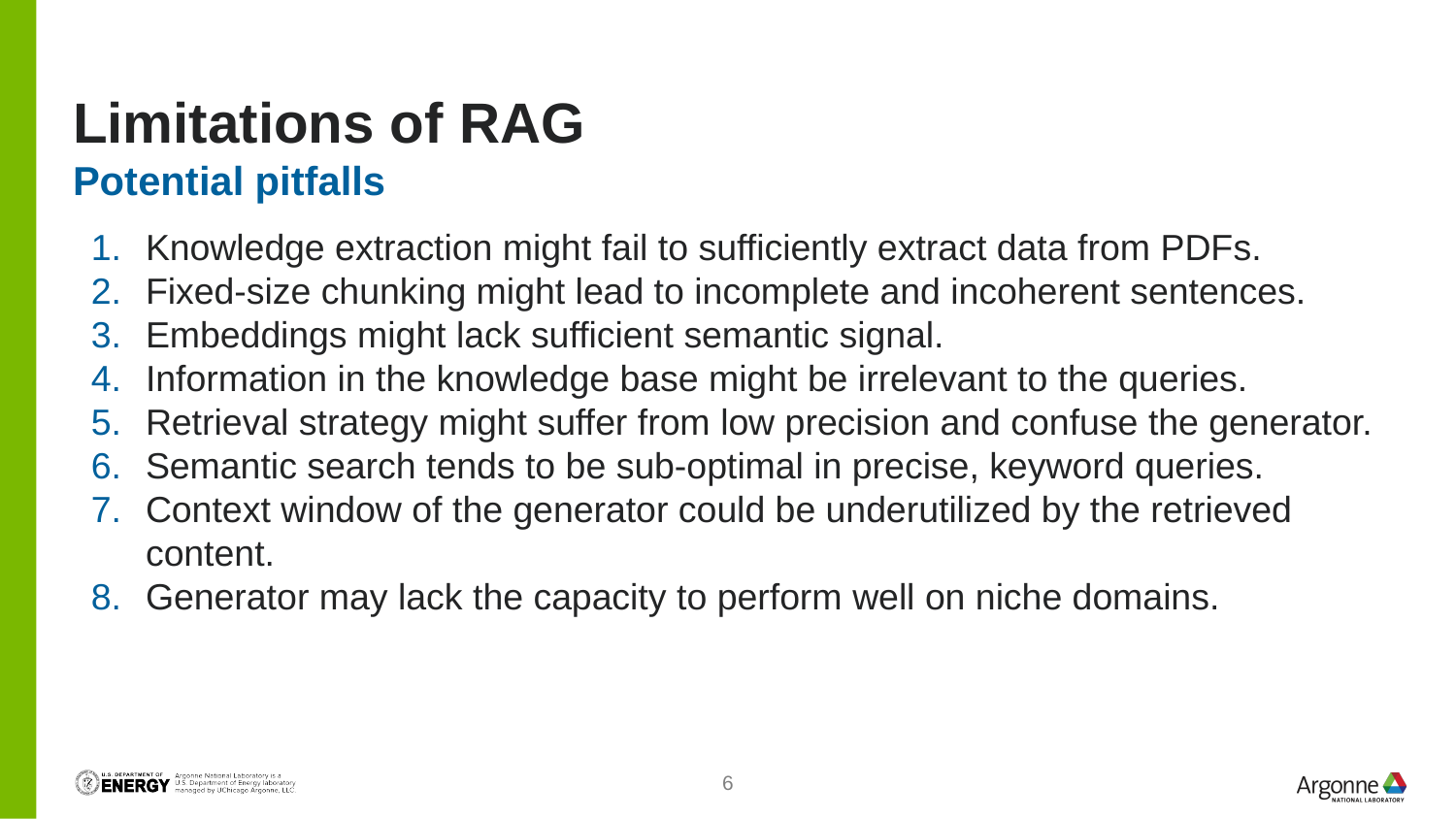

# Limitations of RAG
Potential pitfalls
Knowledge extraction might fail to sufficiently extract data from PDFs.
Fixed-size chunking might lead to incomplete and incoherent sentences.
Embeddings might lack sufficient semantic signal.
Information in the knowledge base might be irrelevant to the queries.
Retrieval strategy might suffer from low precision and confuse the generator.
Semantic search tends to be sub-optimal in precise, keyword queries.
Context window of the generator could be underutilized by the retrieved content.
Generator may lack the capacity to perform well on niche domains.
6